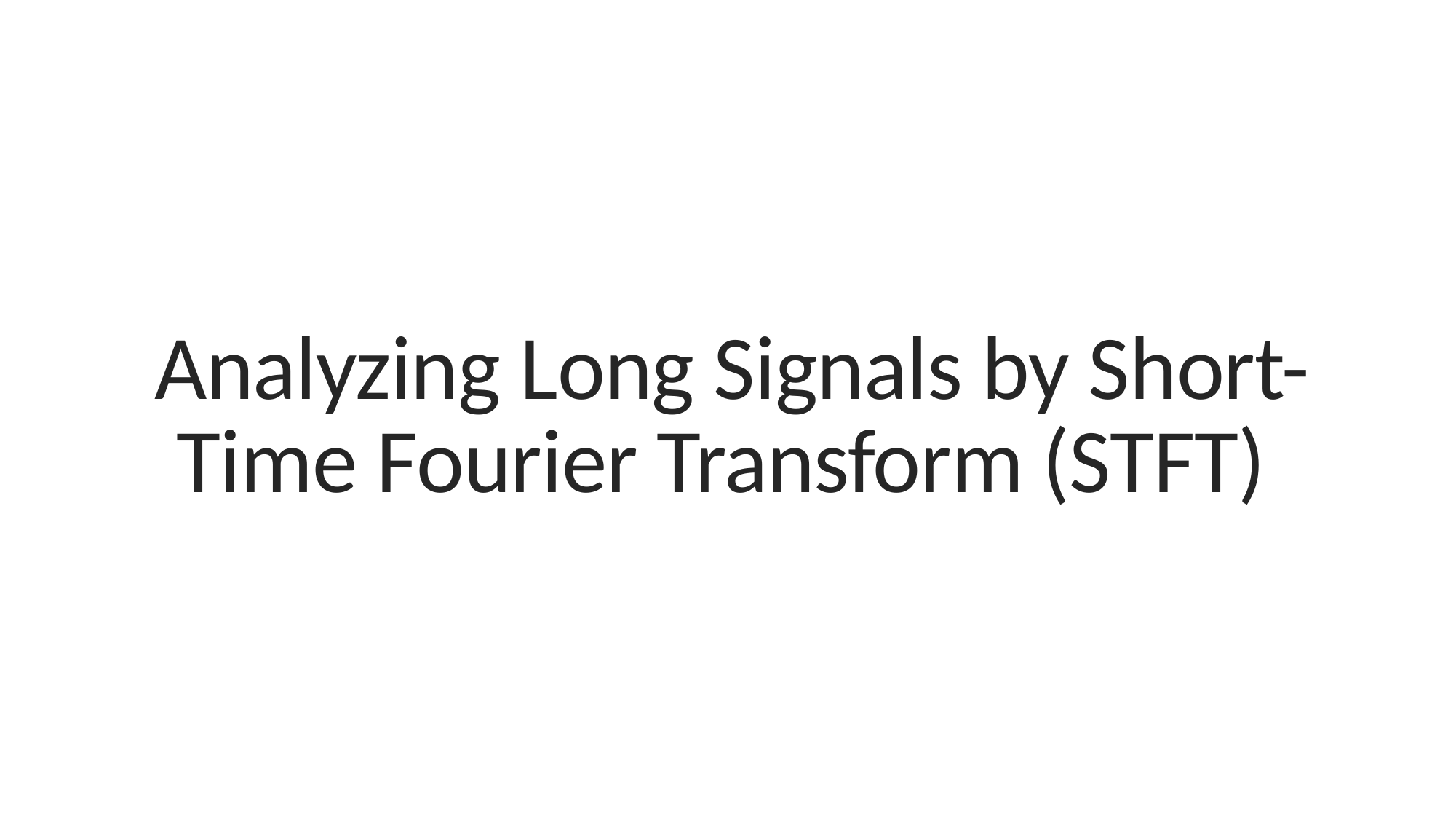

# Analyzing Long Signals by Short-Time Fourier Transform (STFT)
10/8/2021
Human Computer Interaction
13